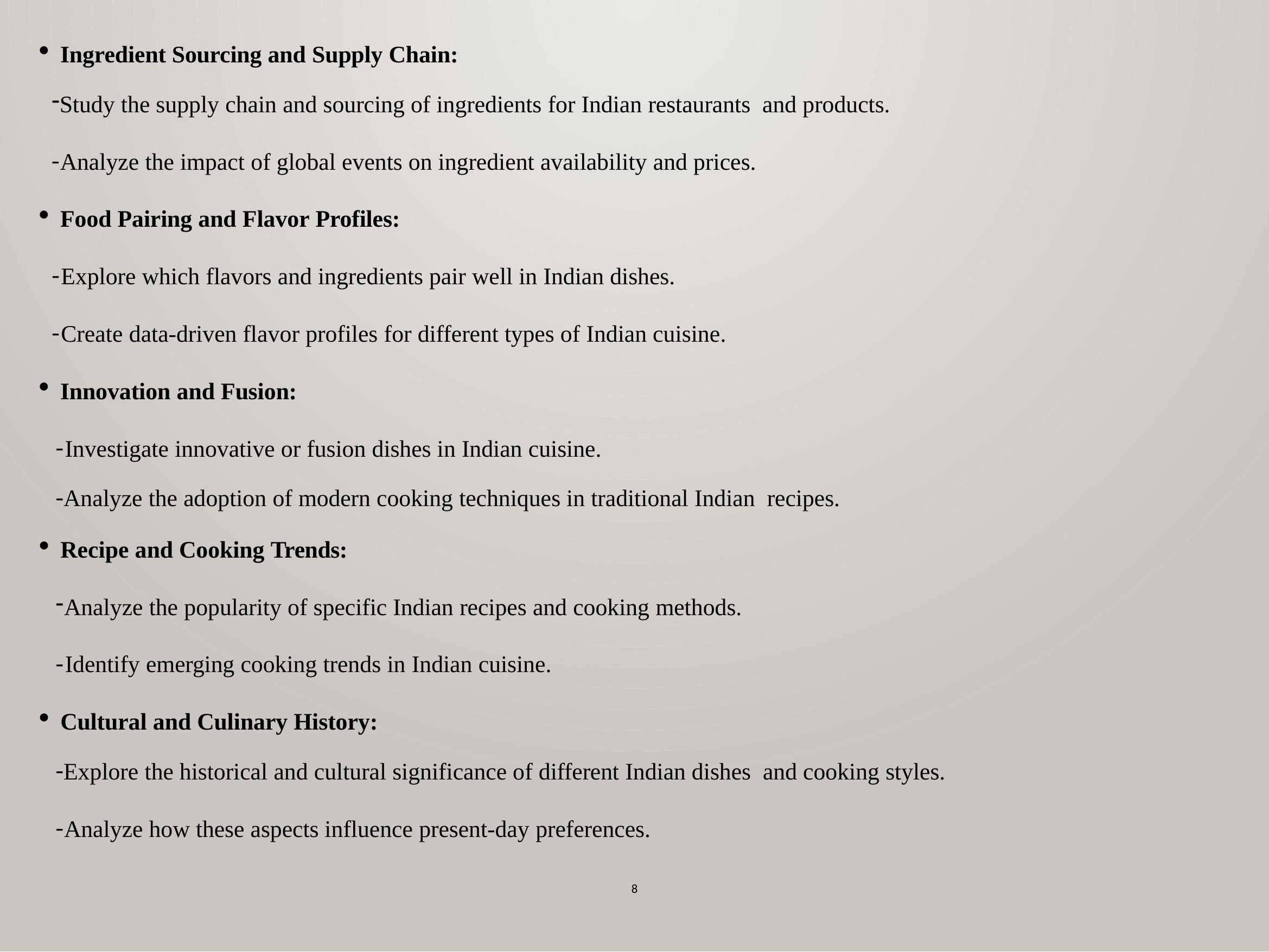

Ingredient Sourcing and Supply Chain:
Study the supply chain and sourcing of ingredients for Indian restaurants  and products.

Analyze the impact of global events on ingredient availability and prices.

Food Pairing and Flavor Profiles:

Explore which flavors and ingredients pair well in Indian dishes.

Create data-driven flavor profiles for different types of Indian cuisine.

Innovation and Fusion:

Investigate innovative or fusion dishes in Indian cuisine.
Analyze the adoption of modern cooking techniques in traditional Indian  recipes.
Recipe and Cooking Trends:

Analyze the popularity of specific Indian recipes and cooking methods.

Identify emerging cooking trends in Indian cuisine.

Cultural and Culinary History:
Explore the historical and cultural significance of different Indian dishes  and cooking styles.

Analyze how these aspects influence present-day preferences.
8